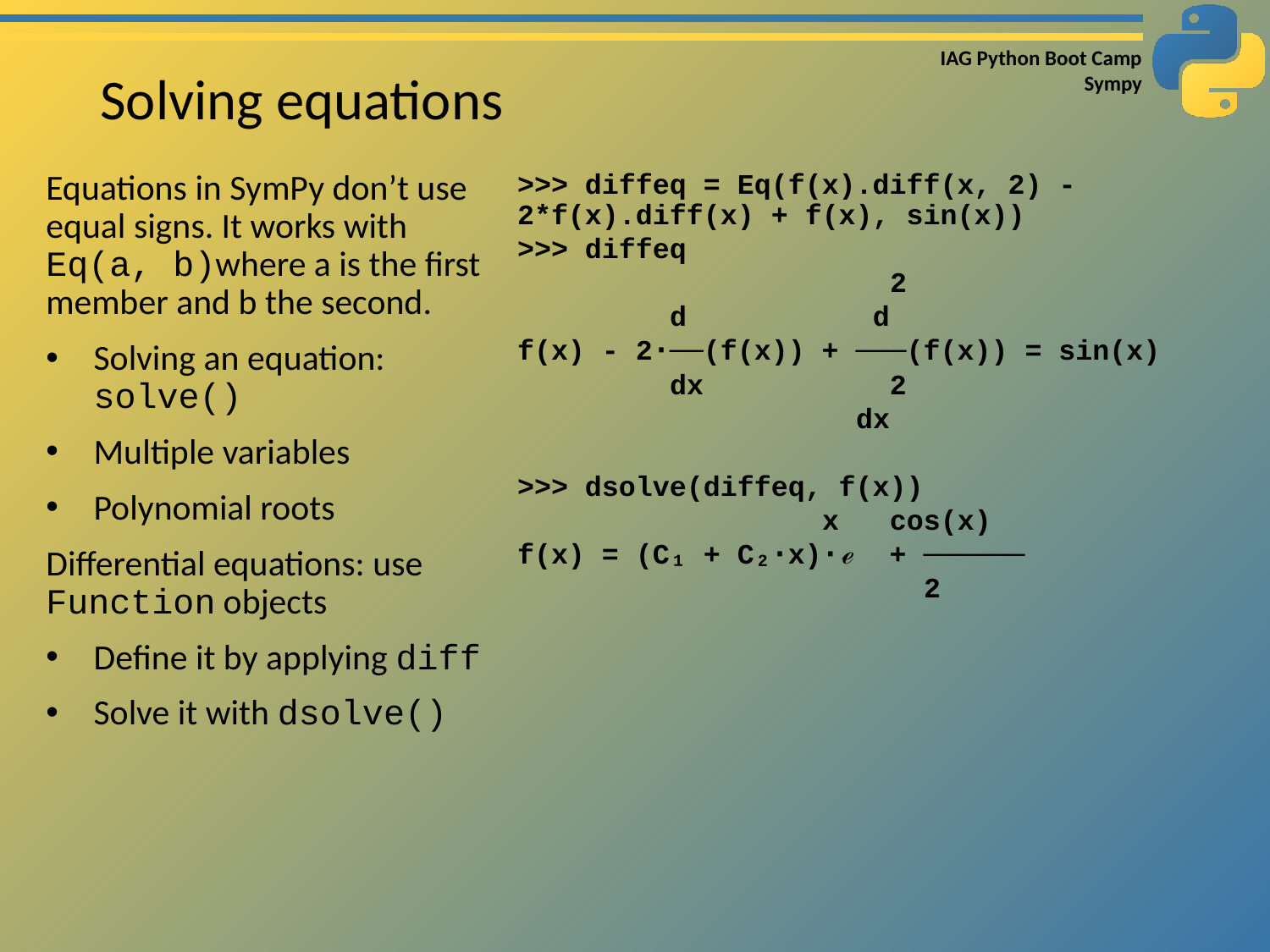

# Solving equations
Equations in SymPy don’t use equal signs. It works with Eq(a, b)where a is the first member and b the second.
Solving an equation: solve()
Multiple variables
Polynomial roots
Differential equations: use Function objects
Define it by applying diff
Solve it with dsolve()
>>> diffeq = Eq(f(x).diff(x, 2) - 2*f(x).diff(x) + f(x), sin(x))
>>> diffeq
                      2
         d           d
f(x) - 2⋅──(f(x)) + ───(f(x)) = sin(x)
         dx           2
                    dx

>>> dsolve(diffeq, f(x))
                  x   cos(x)
f(x) = (C₁ + C₂⋅x)⋅ℯ  + ──────
                        2